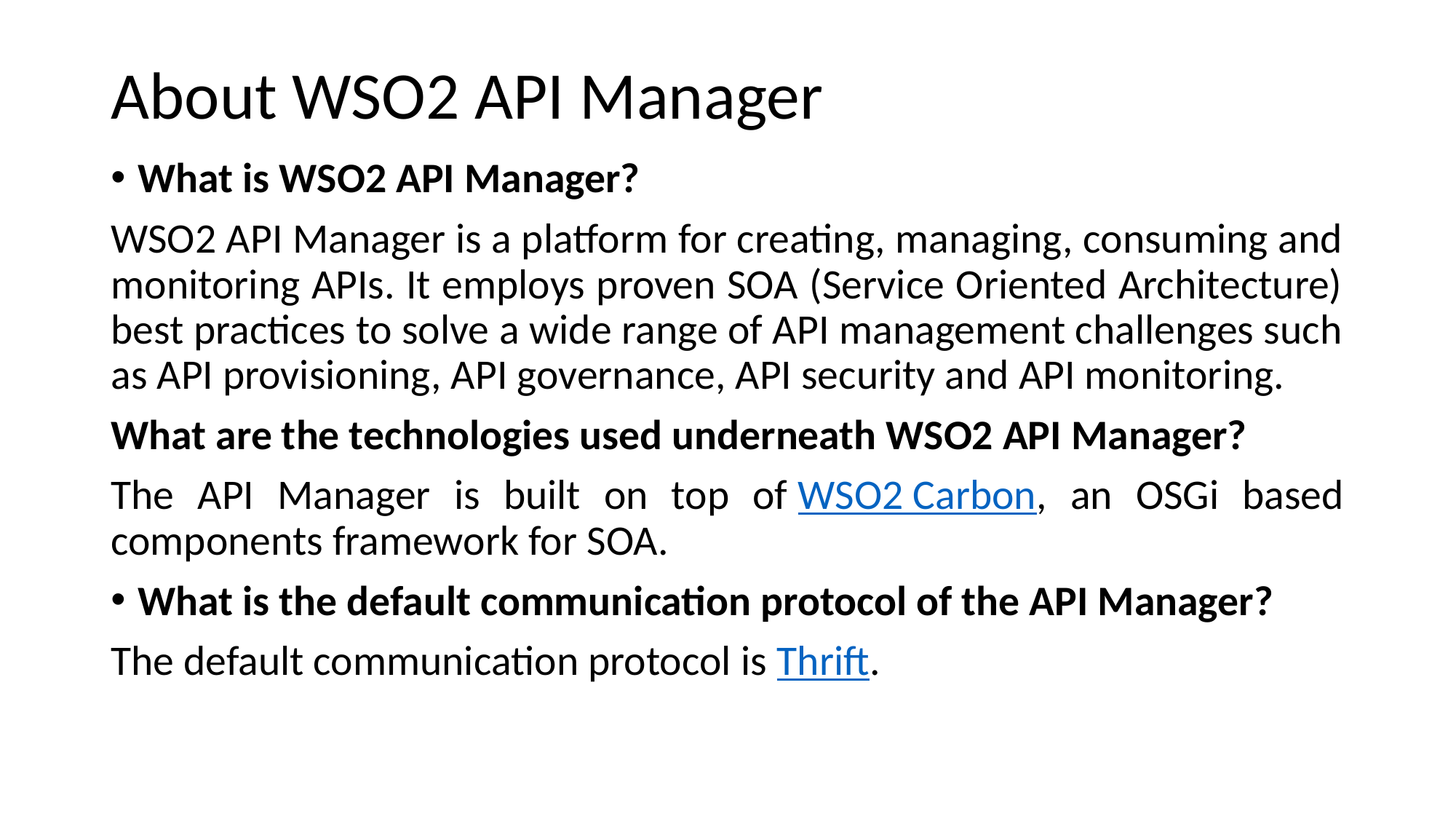

# About WSO2 API Manager
What is WSO2 API Manager?
WSO2 API Manager is a platform for creating, managing, consuming and monitoring APIs. It employs proven SOA (Service Oriented Architecture) best practices to solve a wide range of API management challenges such as API provisioning, API governance, API security and API monitoring.
What are the technologies used underneath WSO2 API Manager?
The API Manager is built on top of WSO2 Carbon, an OSGi based components framework for SOA.
What is the default communication protocol of the API Manager?
The default communication protocol is Thrift.